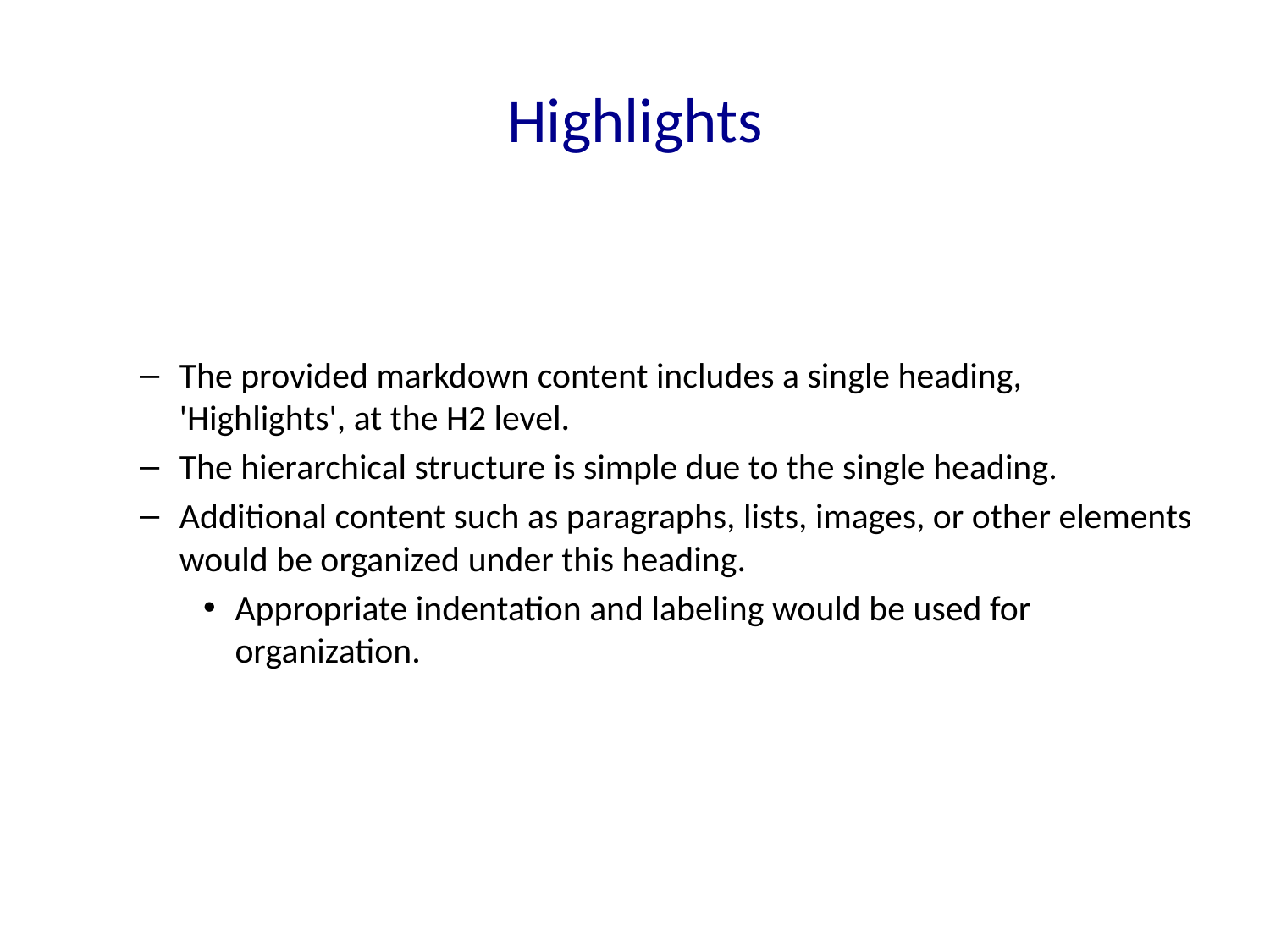

# Highlights

The provided markdown content includes a single heading, 'Highlights', at the H2 level.
The hierarchical structure is simple due to the single heading.
Additional content such as paragraphs, lists, images, or other elements would be organized under this heading.
Appropriate indentation and labeling would be used for organization.